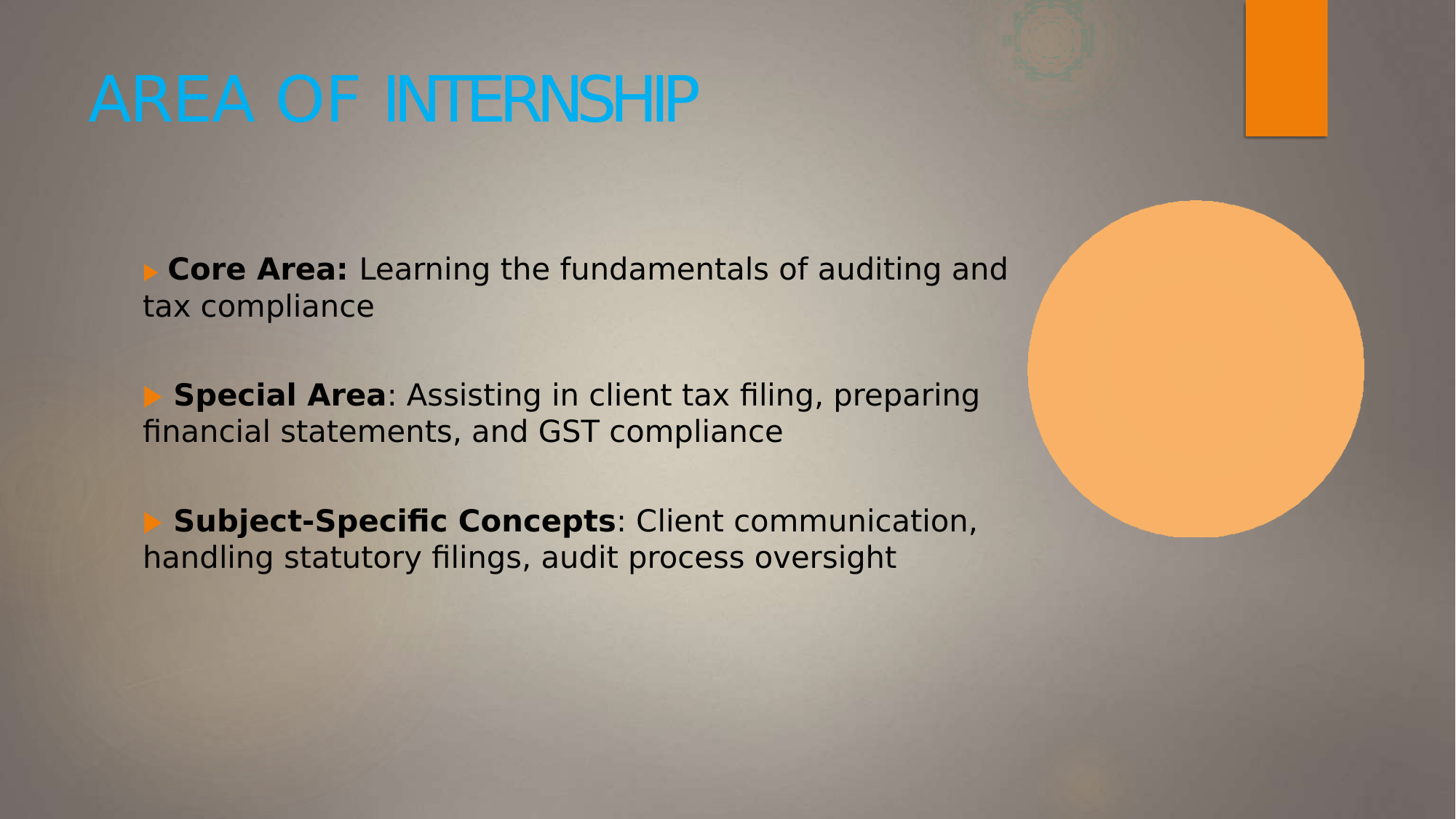

# AREA OF INTERNSHIP
▶ Core Area: Learning the fundamentals of auditing and tax compliance
▶ Special Area: Assisting in client tax filing, preparing financial statements, and GST compliance
▶ Subject-Specific Concepts: Client communication, handling statutory filings, audit process oversight